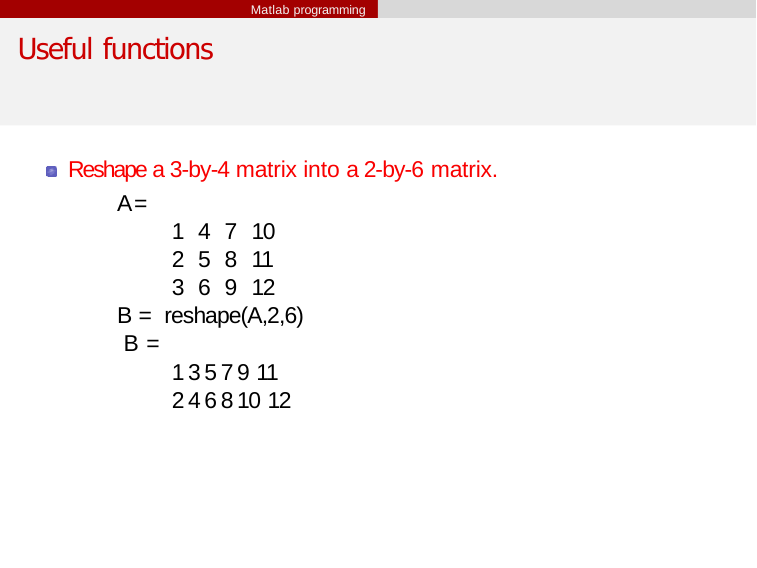

Matlab programming

# Useful functions
Reshape a 3-by-4 matrix into a 2-by-6 matrix.
A=
1   4   7  10
2   5   8  11
3   6   9  12
B = reshape(A,2,6)  B =
1 3 5 7 9 11
2 4 6 8 10 12